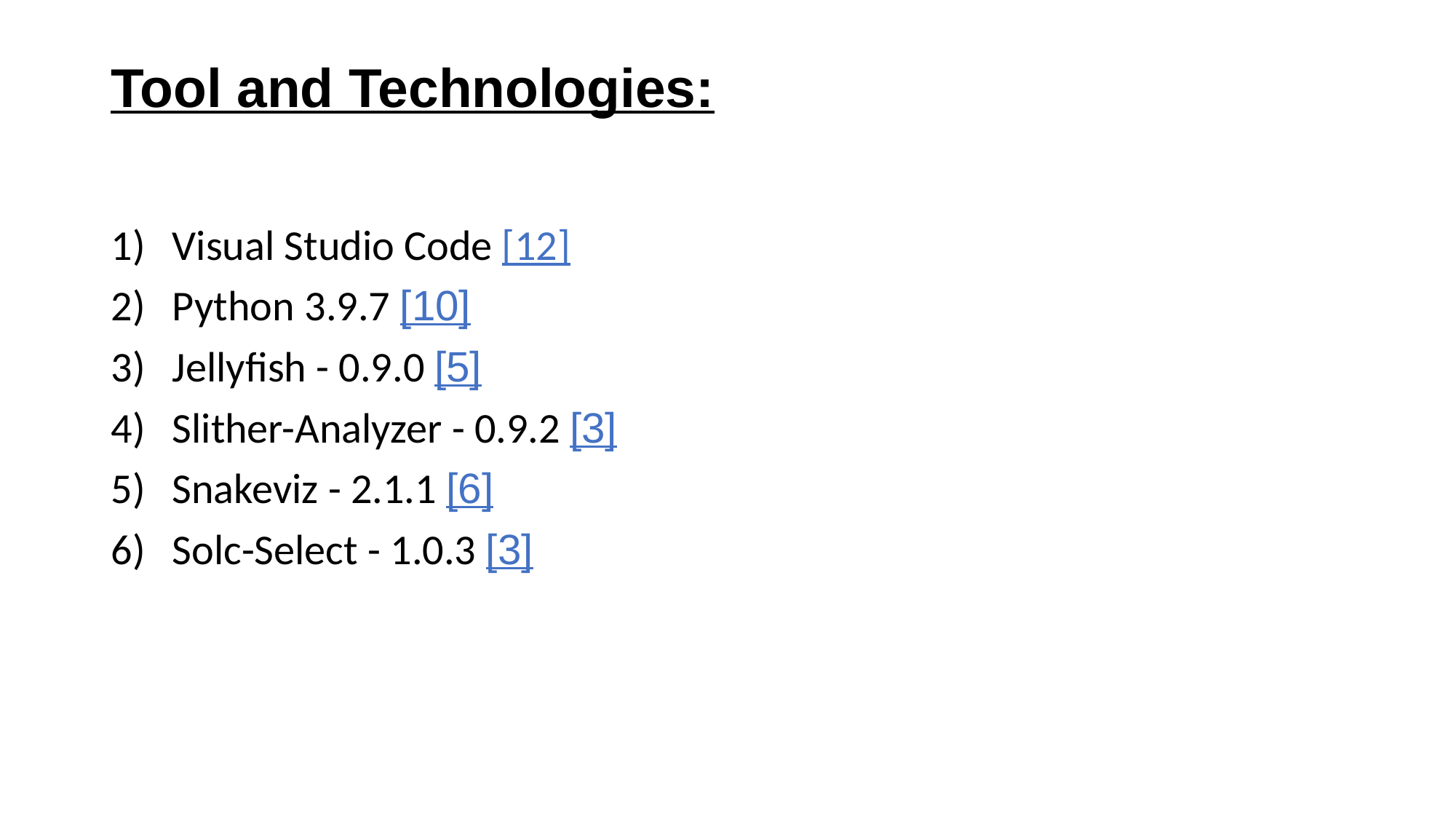

# Tool and Technologies:
Visual Studio Code [12]
Python 3.9.7 [10]
Jellyfish - 0.9.0 [5]
Slither-Analyzer - 0.9.2 [3]
Snakeviz - 2.1.1 [6]
Solc-Select - 1.0.3 [3]